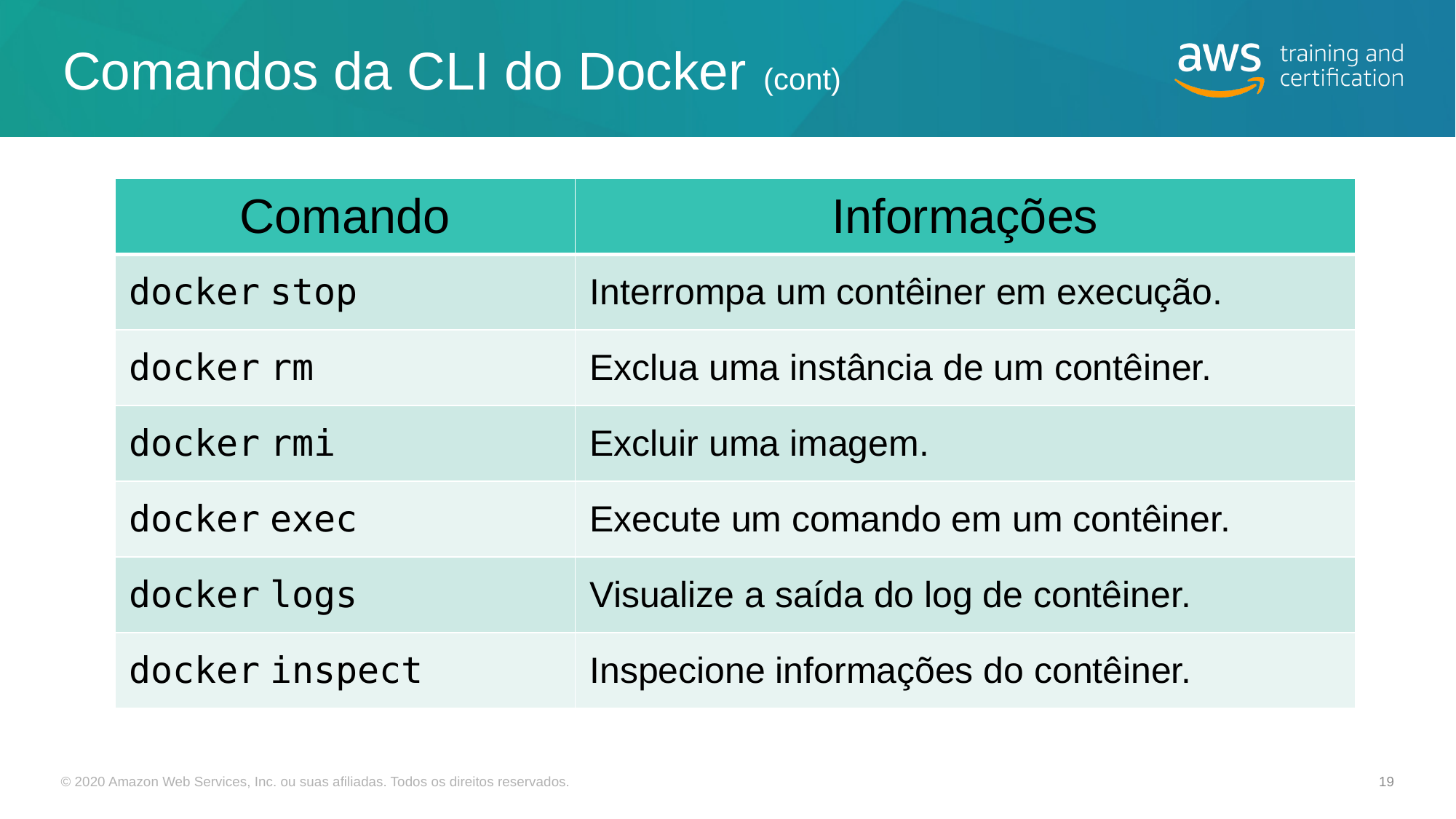

# Comandos da CLI do Docker (cont)
| Comando | Informações |
| --- | --- |
| docker stop | Interrompa um contêiner em execução. |
| docker rm | Exclua uma instância de um contêiner. |
| docker rmi | Excluir uma imagem. |
| docker exec | Execute um comando em um contêiner. |
| docker logs | Visualize a saída do log de contêiner. |
| docker inspect | Inspecione informações do contêiner. |
© 2020 Amazon Web Services, Inc. ou suas afiliadas. Todos os direitos reservados.
19